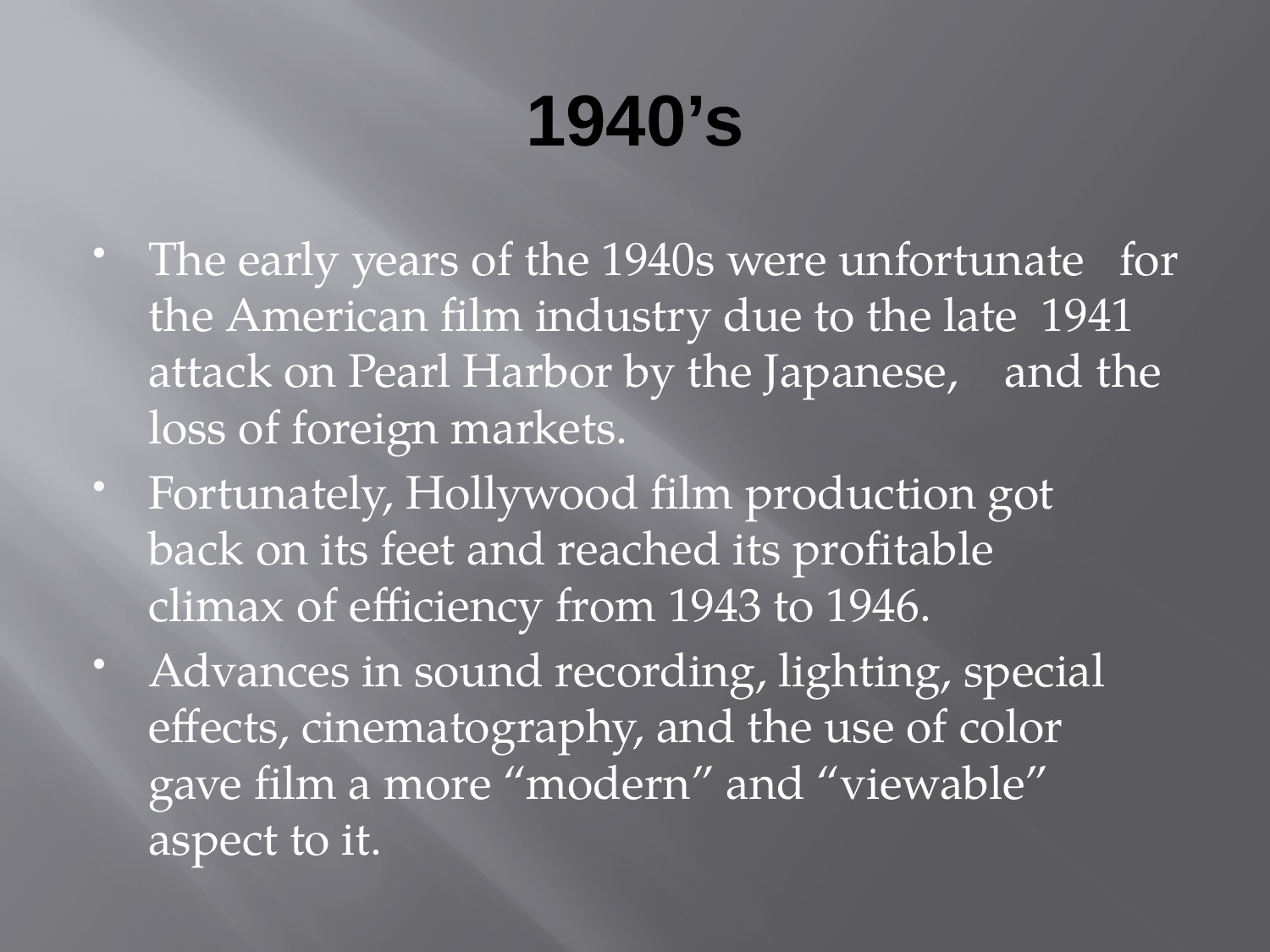

# 1940’s
The early years of the 1940s were unfortunate   for the American film industry due to the late  1941 attack on Pearl Harbor by the Japanese,    and the loss of foreign markets.
Fortunately, Hollywood film production got    back on its feet and reached its profitable           climax of efficiency from 1943 to 1946.
Advances in sound recording, lighting, special effects, cinematography, and the use of color    gave film a more “modern” and “viewable”     aspect to it.